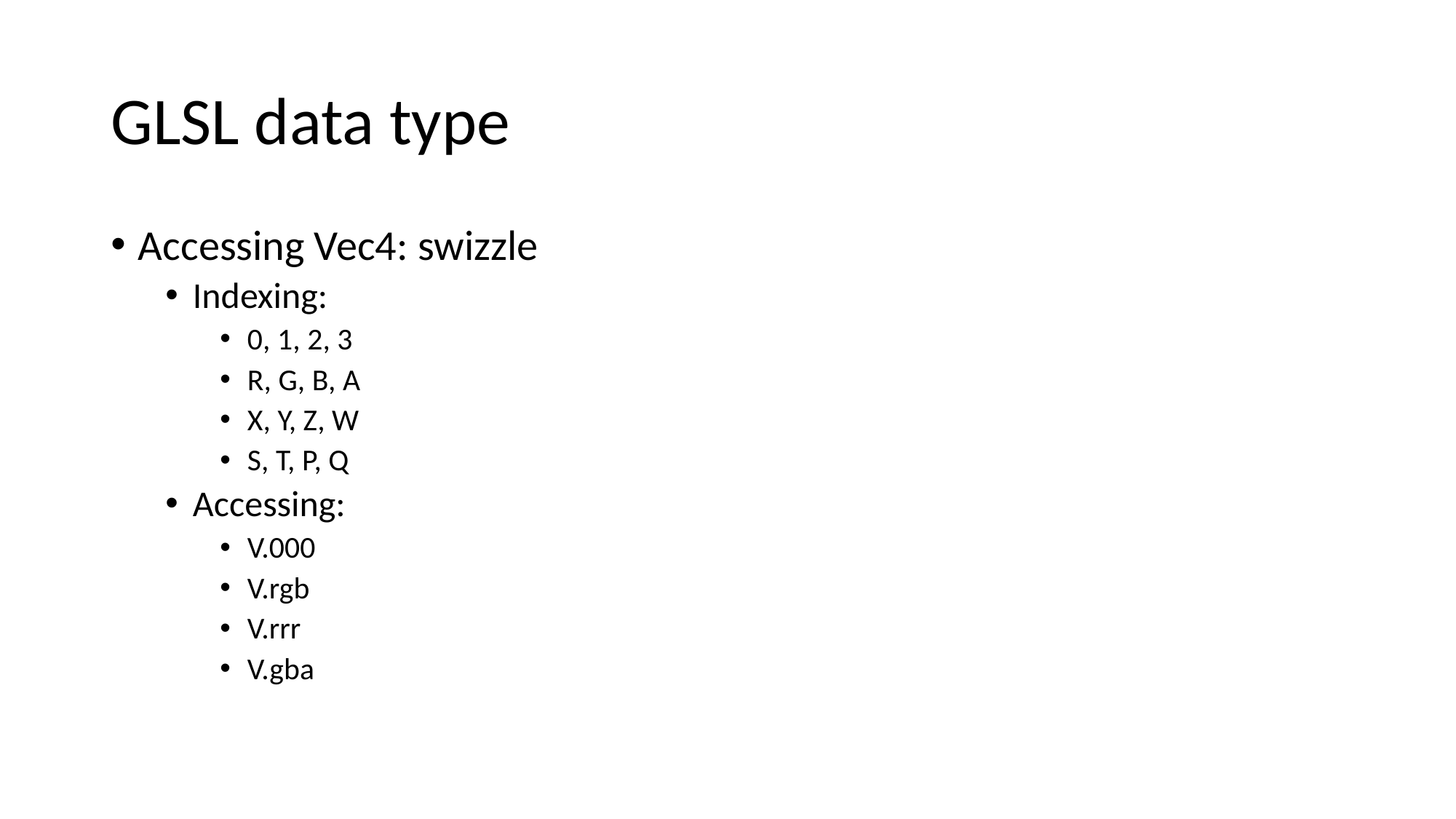

# GLSL data type
Accessing Vec4: swizzle
Indexing:
0, 1, 2, 3
R, G, B, A
X, Y, Z, W
S, T, P, Q
Accessing:
V.000
V.rgb
V.rrr
V.gba